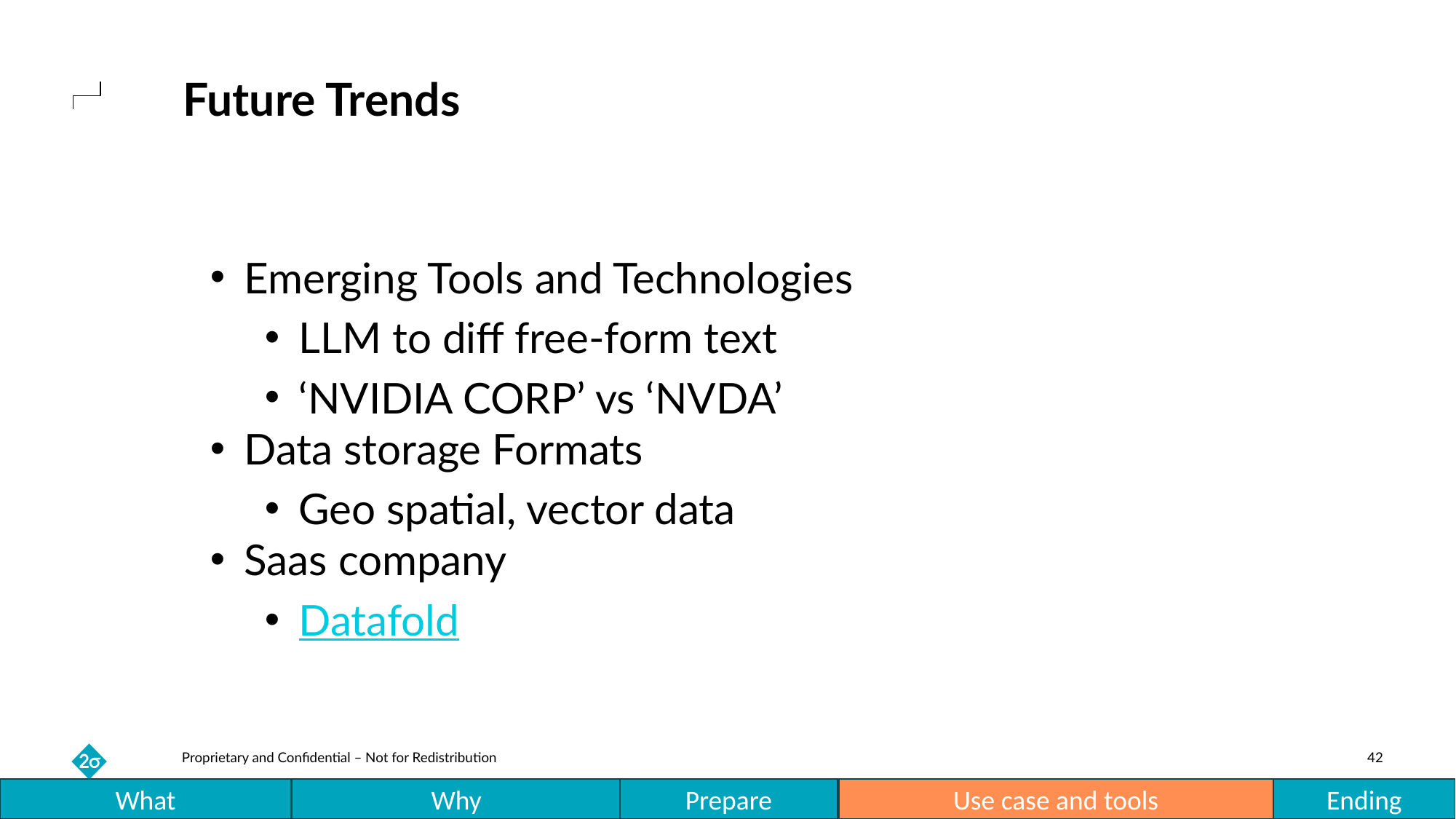

# Future Trends

Emerging Tools and Technologies
LLM to diff free-form text
‘NVIDIA CORP’ vs ‘NVDA’
Data storage Formats
Geo spatial, vector data
Saas company
Datafold

What
Why
Prepare
Use case and tools
Ending